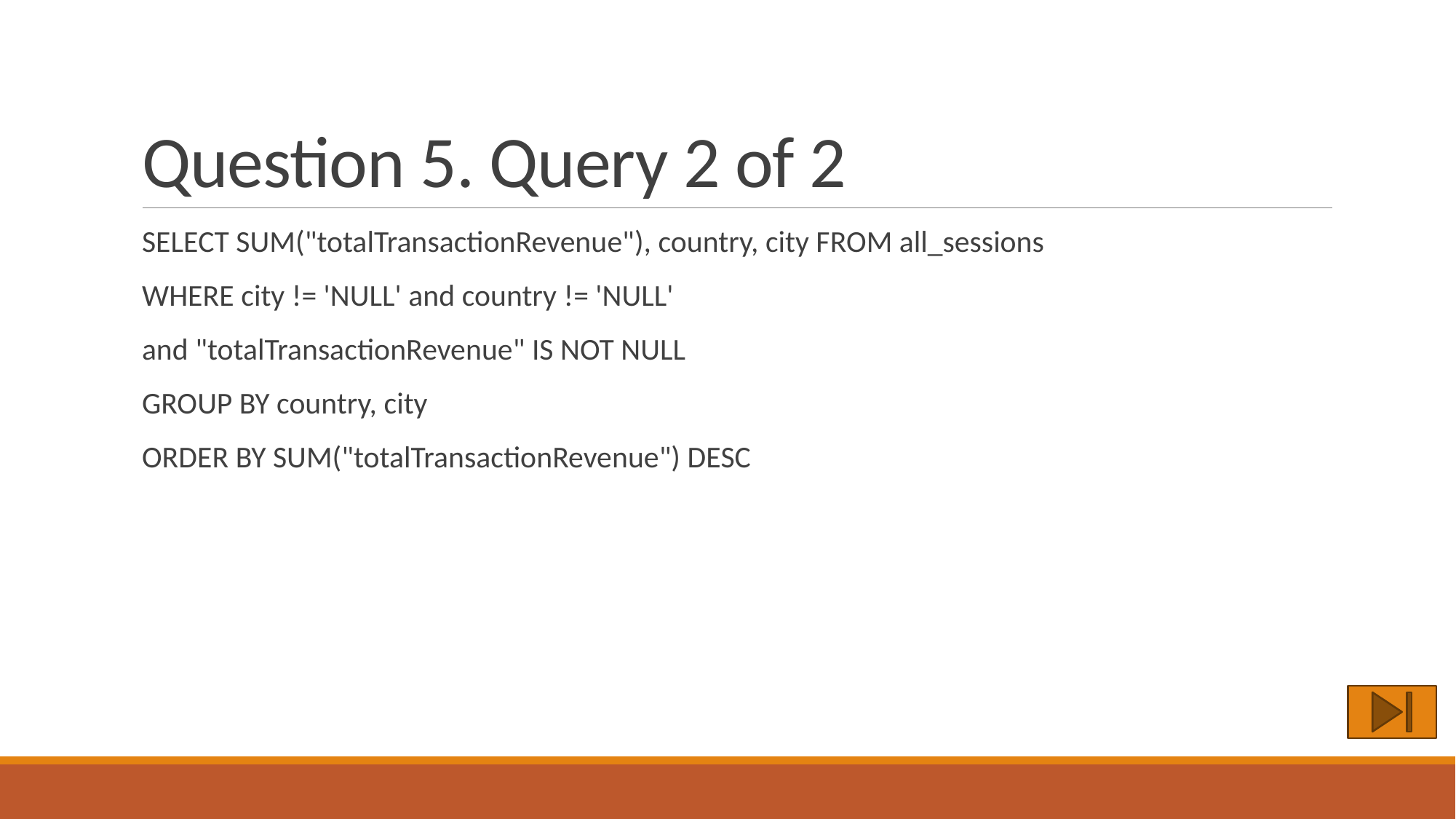

# Question 5. Query 2 of 2
SELECT SUM("totalTransactionRevenue"), country, city FROM all_sessions
WHERE city != 'NULL' and country != 'NULL'
and "totalTransactionRevenue" IS NOT NULL
GROUP BY country, city
ORDER BY SUM("totalTransactionRevenue") DESC